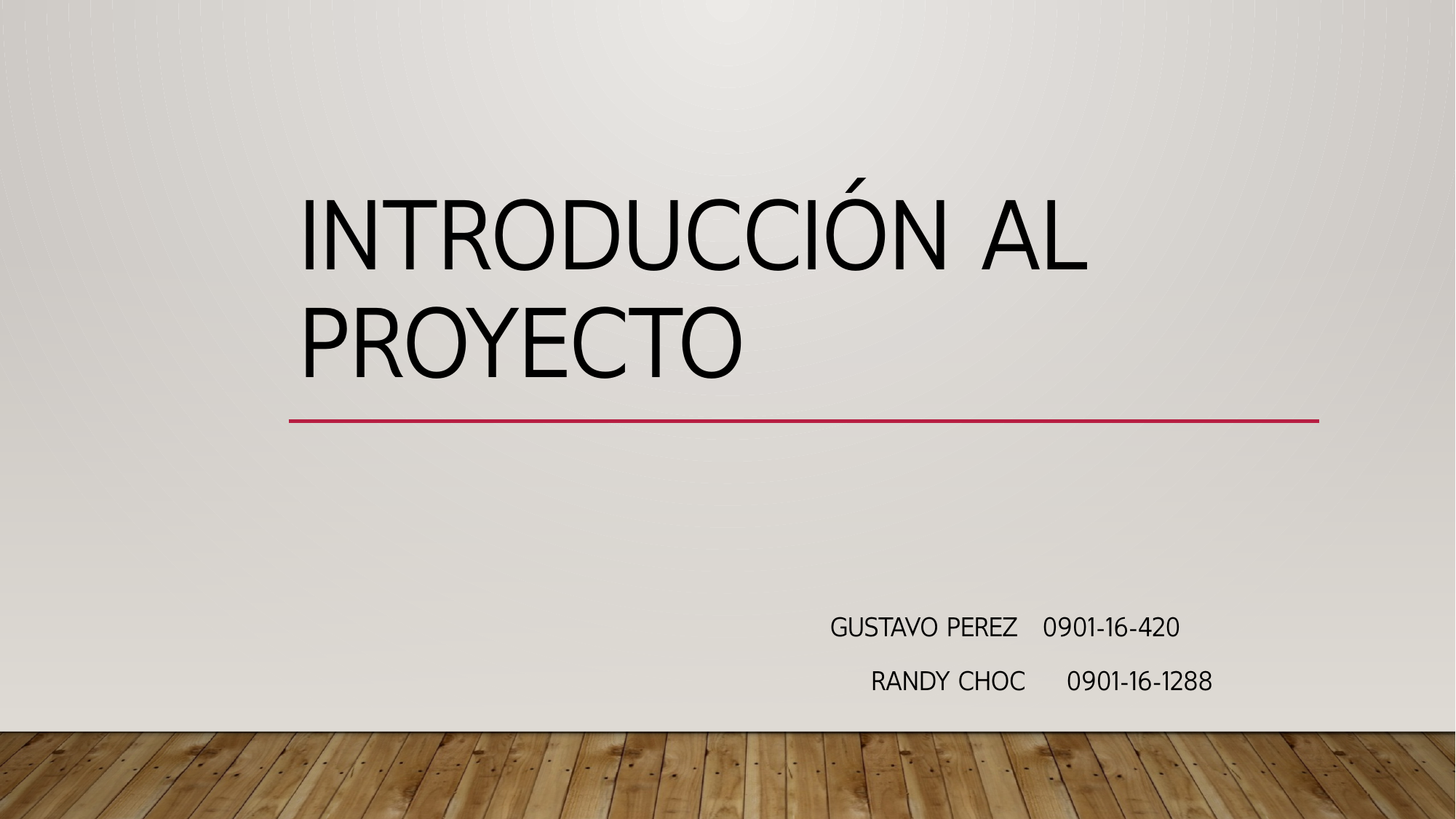

# Introducción al Proyecto
Gustavo Perez   0901-16-420
     Randy Choc     0901-16-1288